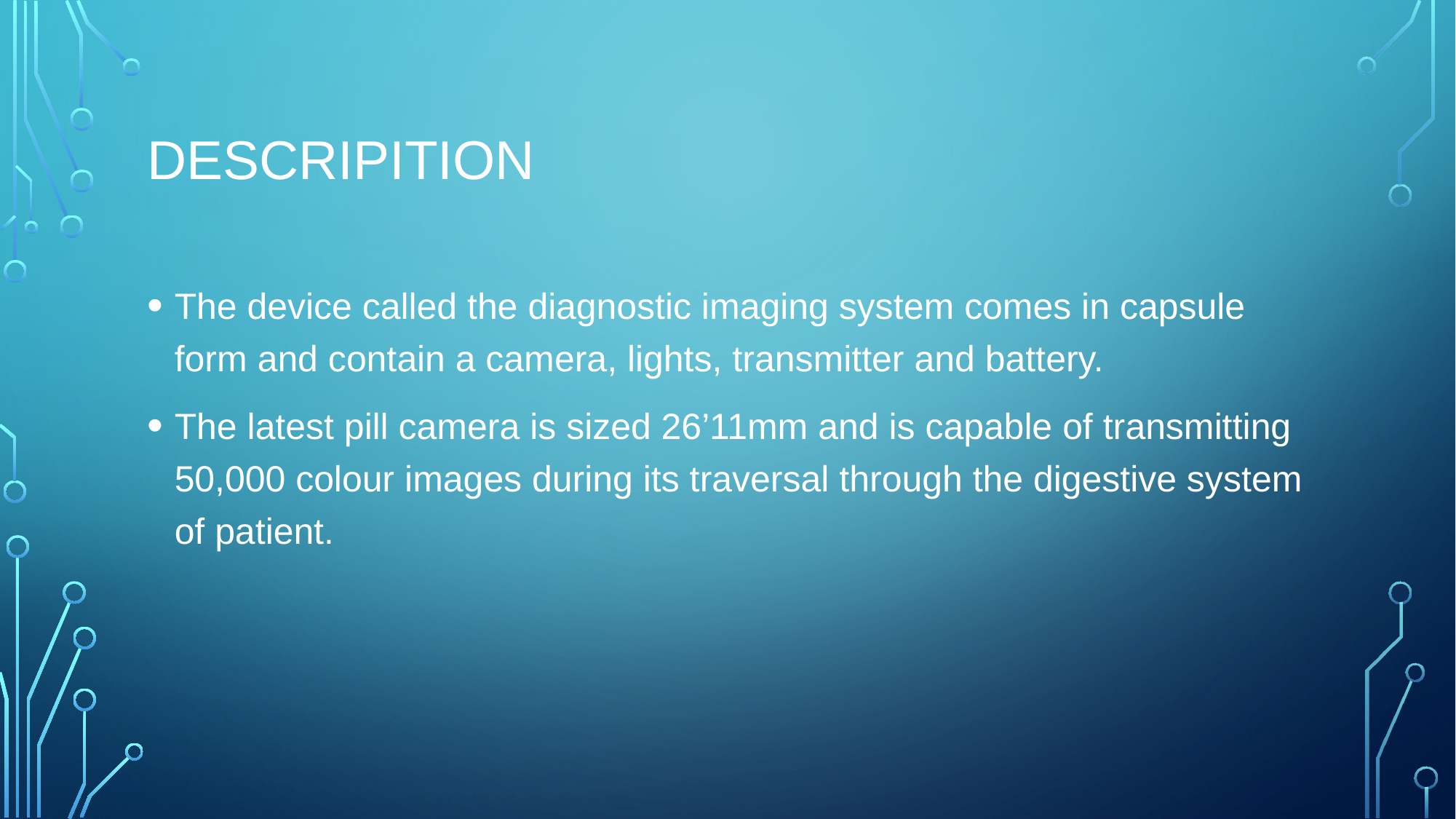

# Descripition
The device called the diagnostic imaging system comes in capsule form and contain a camera, lights, transmitter and battery.
The latest pill camera is sized 26’11mm and is capable of transmitting 50,000 colour images during its traversal through the digestive system of patient.